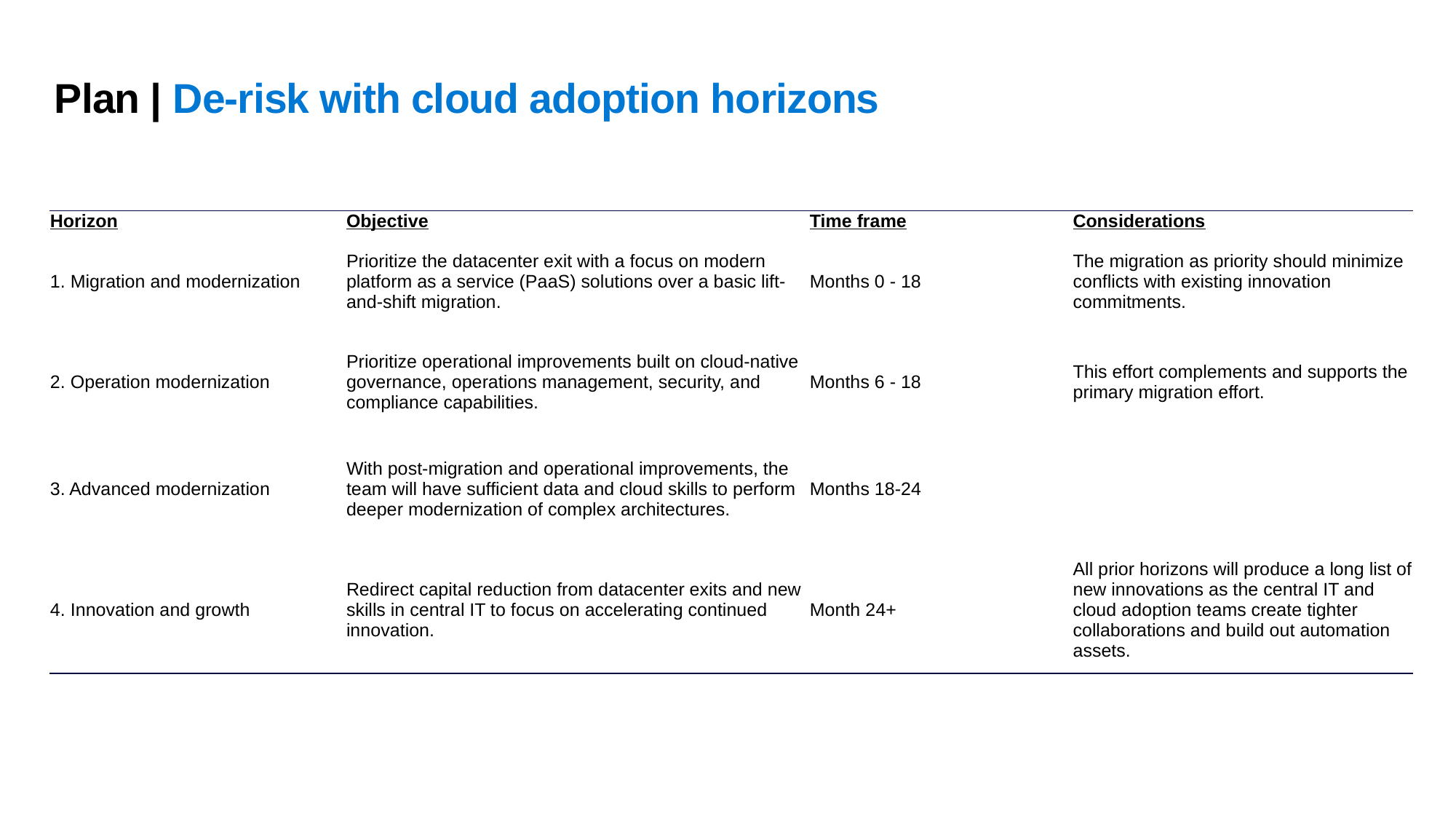

# Plan | De-risk with cloud adoption horizons
| Horizon | Objective | Time frame | Considerations |
| --- | --- | --- | --- |
| 1. Migration and modernization | Prioritize the datacenter exit with a focus on modern platform as a service (PaaS) solutions over a basic lift-and-shift migration. | Months 0 - 18 | The migration as priority should minimize conflicts with existing innovation commitments. |
| 2. Operation modernization | Prioritize operational improvements built on cloud-native governance, operations management, security, and compliance capabilities. | Months 6 - 18 | This effort complements and supports the primary migration effort. |
| 3. Advanced modernization | With post-migration and operational improvements, the team will have sufficient data and cloud skills to perform deeper modernization of complex architectures. | Months 18-24 |  |
| 4. Innovation and growth | Redirect capital reduction from datacenter exits and new skills in central IT to focus on accelerating continued innovation. | Month 24+ | All prior horizons will produce a long list of new innovations as the central IT and cloud adoption teams create tighter collaborations and build out automation assets. |